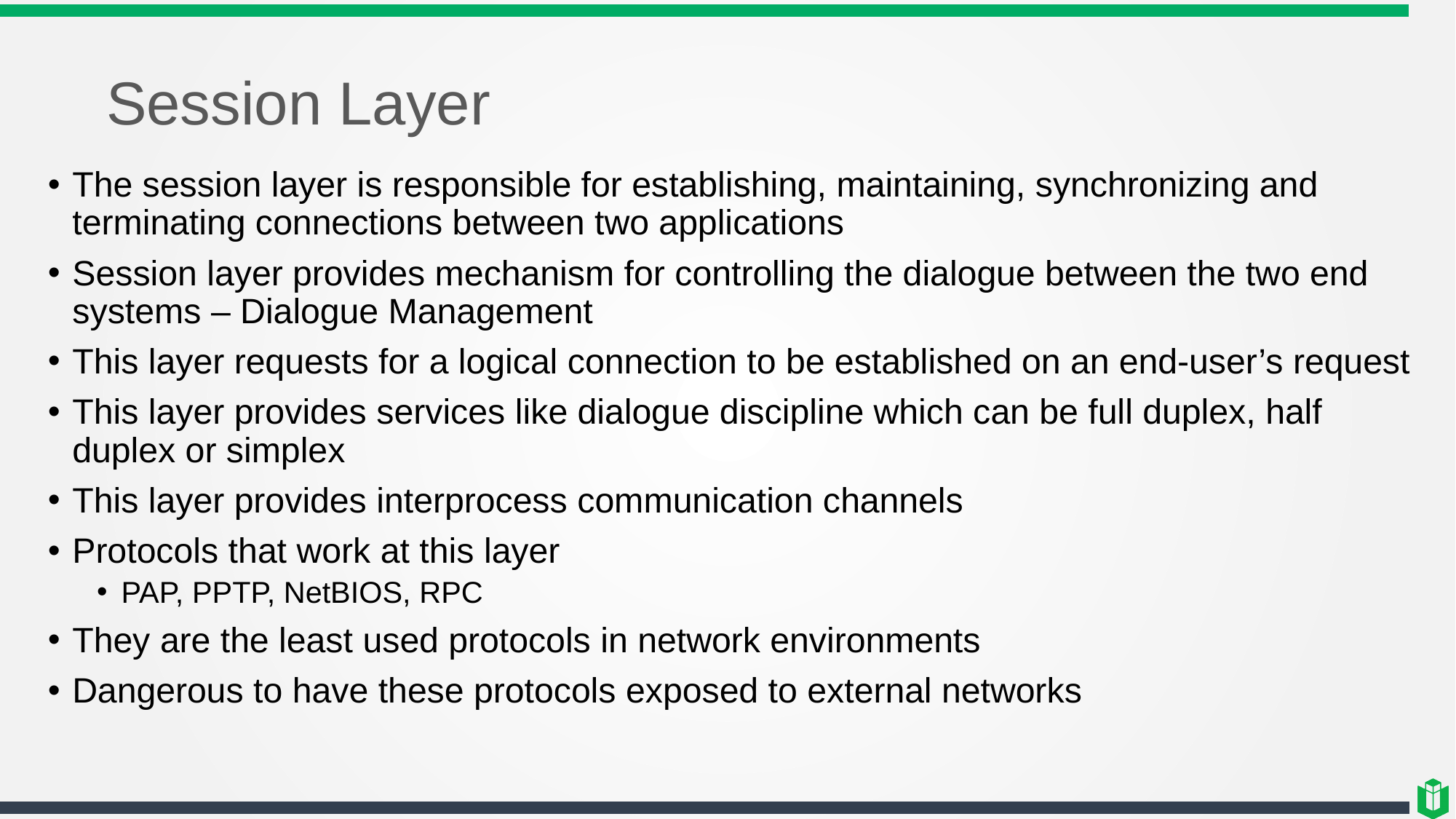

# Session Layer
The session layer is responsible for establishing, maintaining, synchronizing and terminating connections between two applications
Session layer provides mechanism for controlling the dialogue between the two end systems – Dialogue Management
This layer requests for a logical connection to be established on an end-user’s request
This layer provides services like dialogue discipline which can be full duplex, half duplex or simplex
This layer provides interprocess communication channels
Protocols that work at this layer
PAP, PPTP, NetBIOS, RPC
They are the least used protocols in network environments
Dangerous to have these protocols exposed to external networks